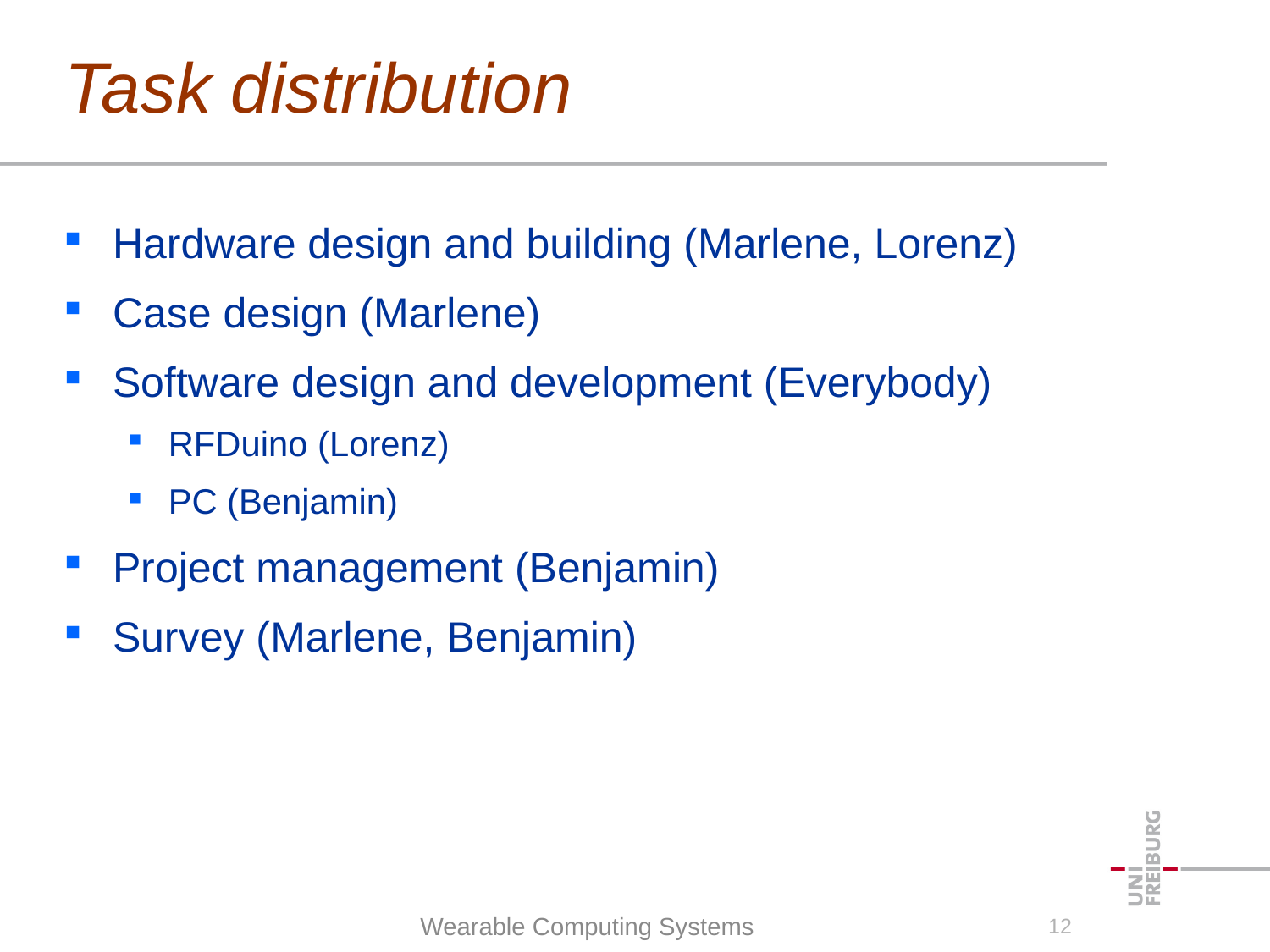

# Task distribution
Hardware design and building (Marlene, Lorenz)
Case design (Marlene)
Software design and development (Everybody)
RFDuino (Lorenz)
PC (Benjamin)
Project management (Benjamin)
Survey (Marlene, Benjamin)

Wearable Computing Systems
12